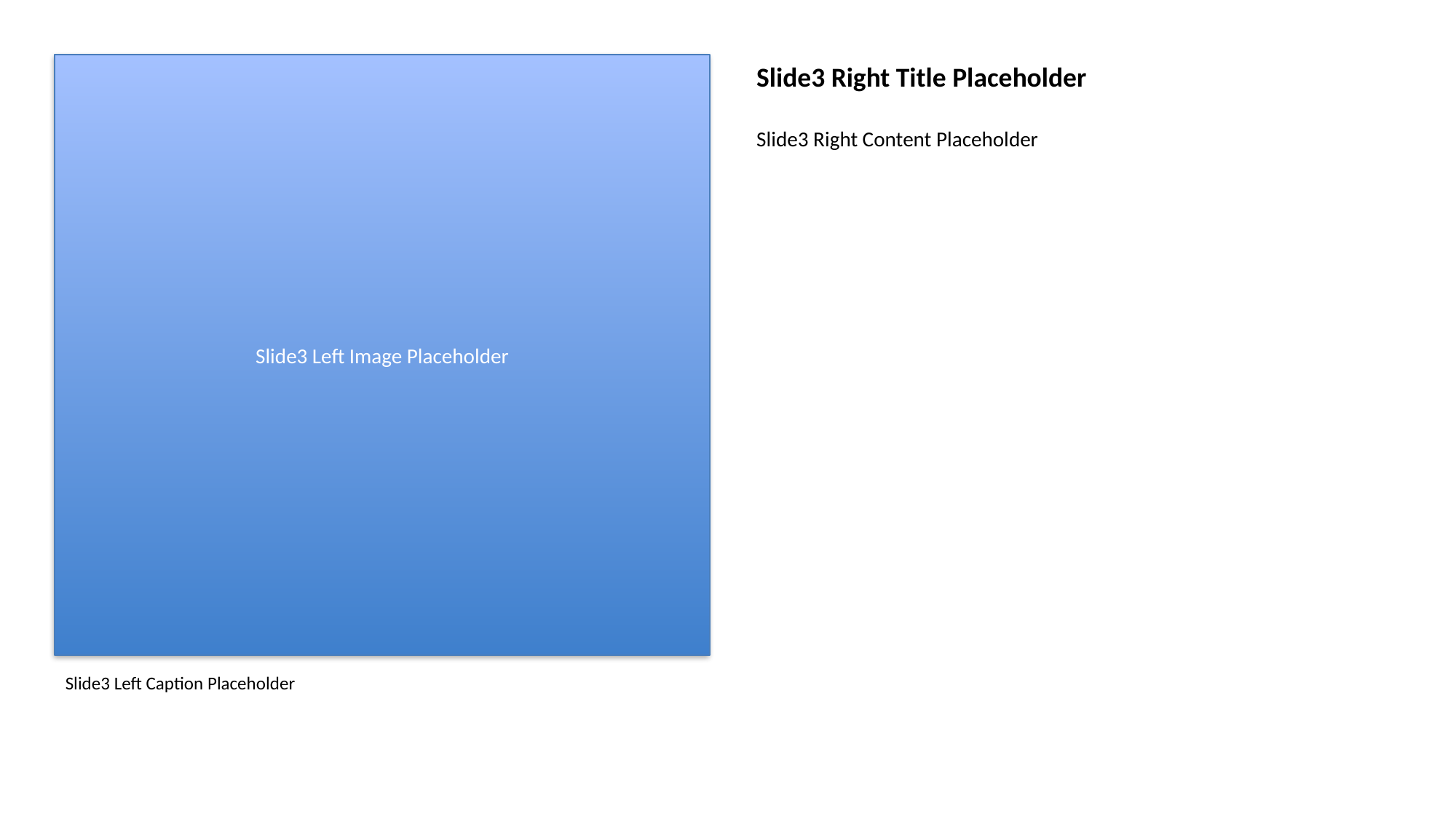

Slide3 Left Image Placeholder
Slide3 Right Title Placeholder
Slide3 Right Content Placeholder
Slide3 Left Caption Placeholder